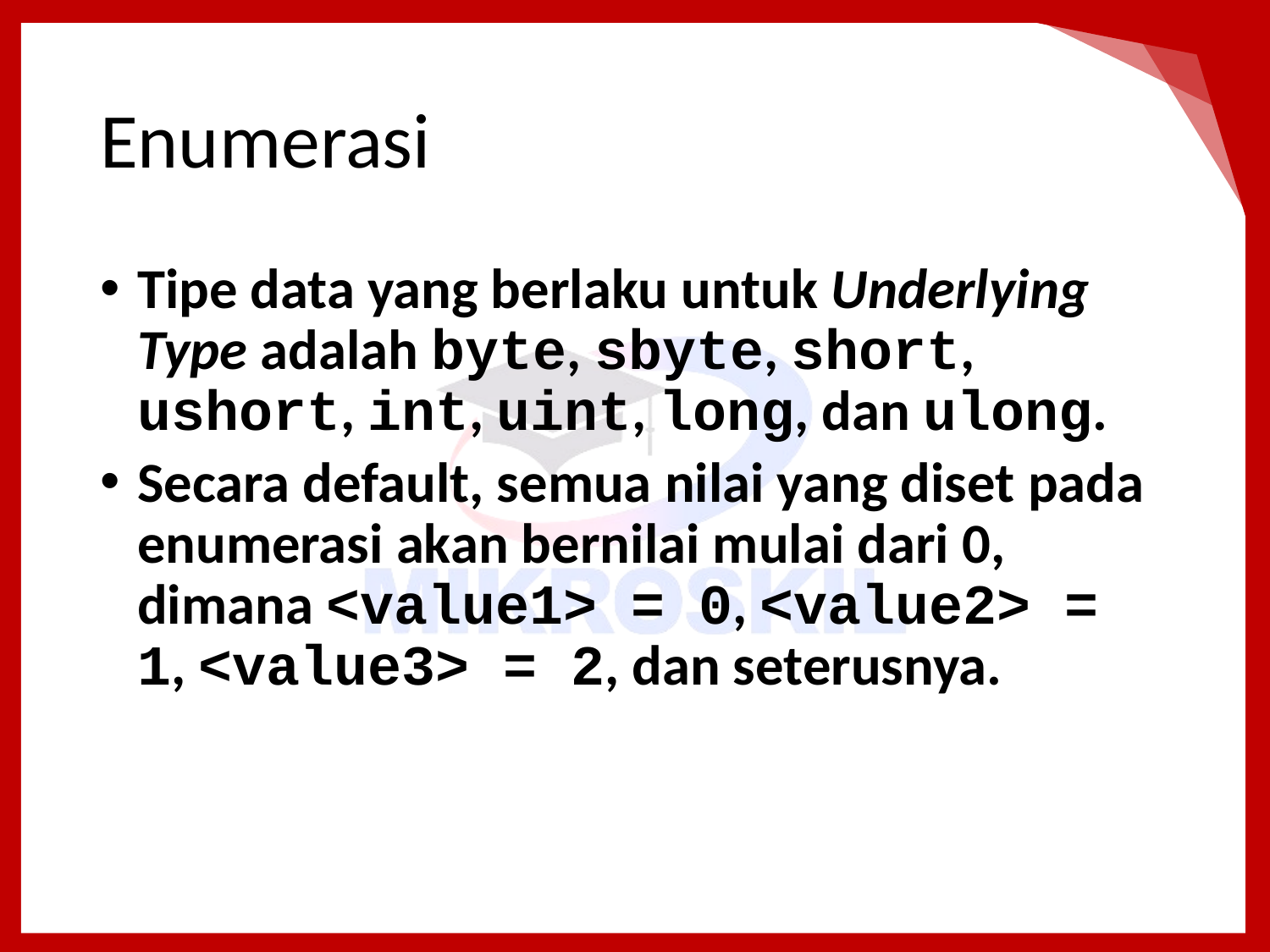

# Enumerasi
Tipe data yang berlaku untuk Underlying Type adalah byte, sbyte, short, ushort, int, uint, long, dan ulong.
Secara default, semua nilai yang diset pada enumerasi akan bernilai mulai dari 0, dimana <value1> = 0, <value2> = 1, <value3> = 2, dan seterusnya.